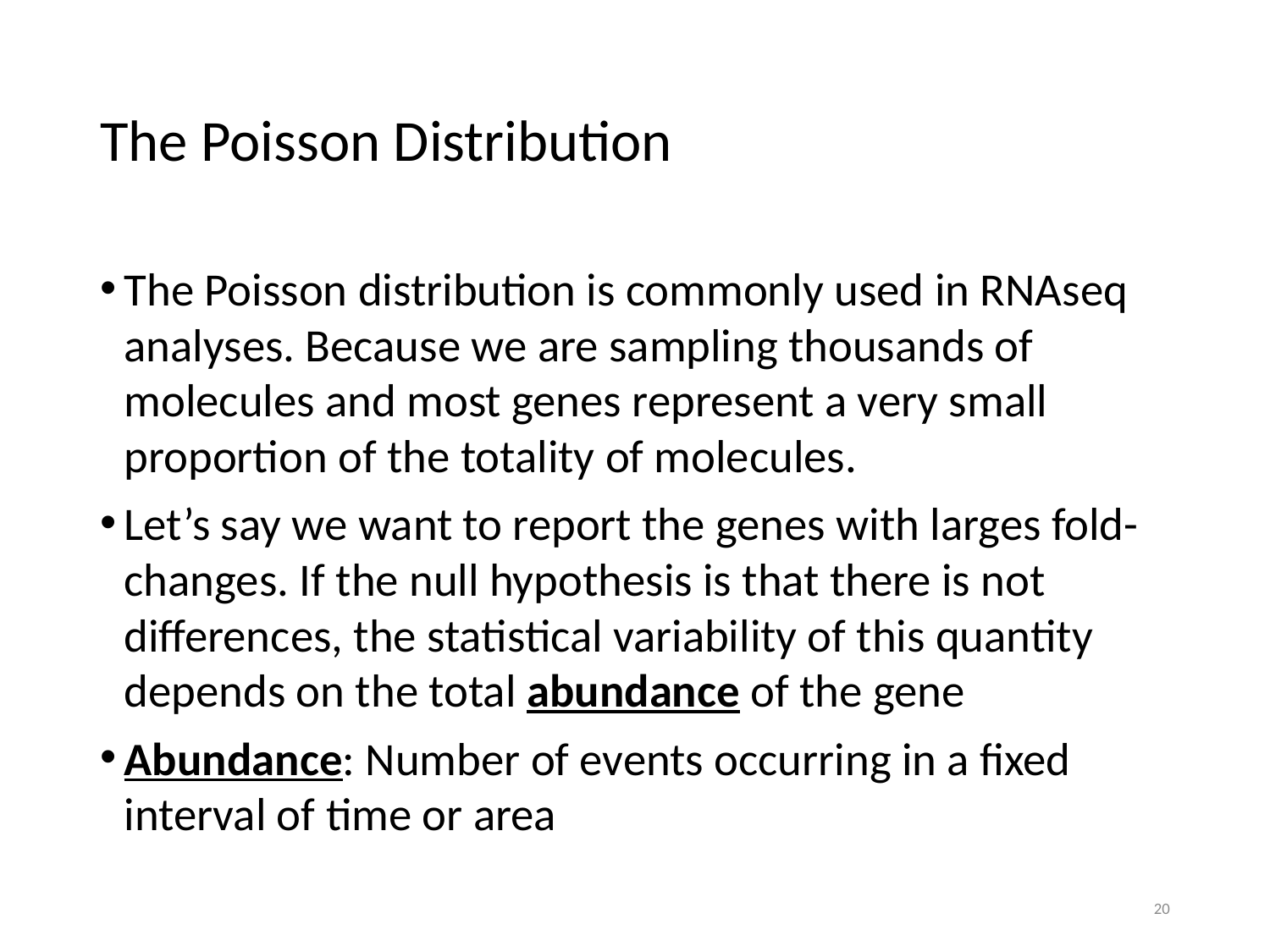

# The Poisson Distribution
The Poisson distribution is commonly used in RNAseq analyses. Because we are sampling thousands of molecules and most genes represent a very small proportion of the totality of molecules.
Let’s say we want to report the genes with larges fold-changes. If the null hypothesis is that there is not differences, the statistical variability of this quantity depends on the total abundance of the gene
Abundance: Number of events occurring in a fixed interval of time or area
20